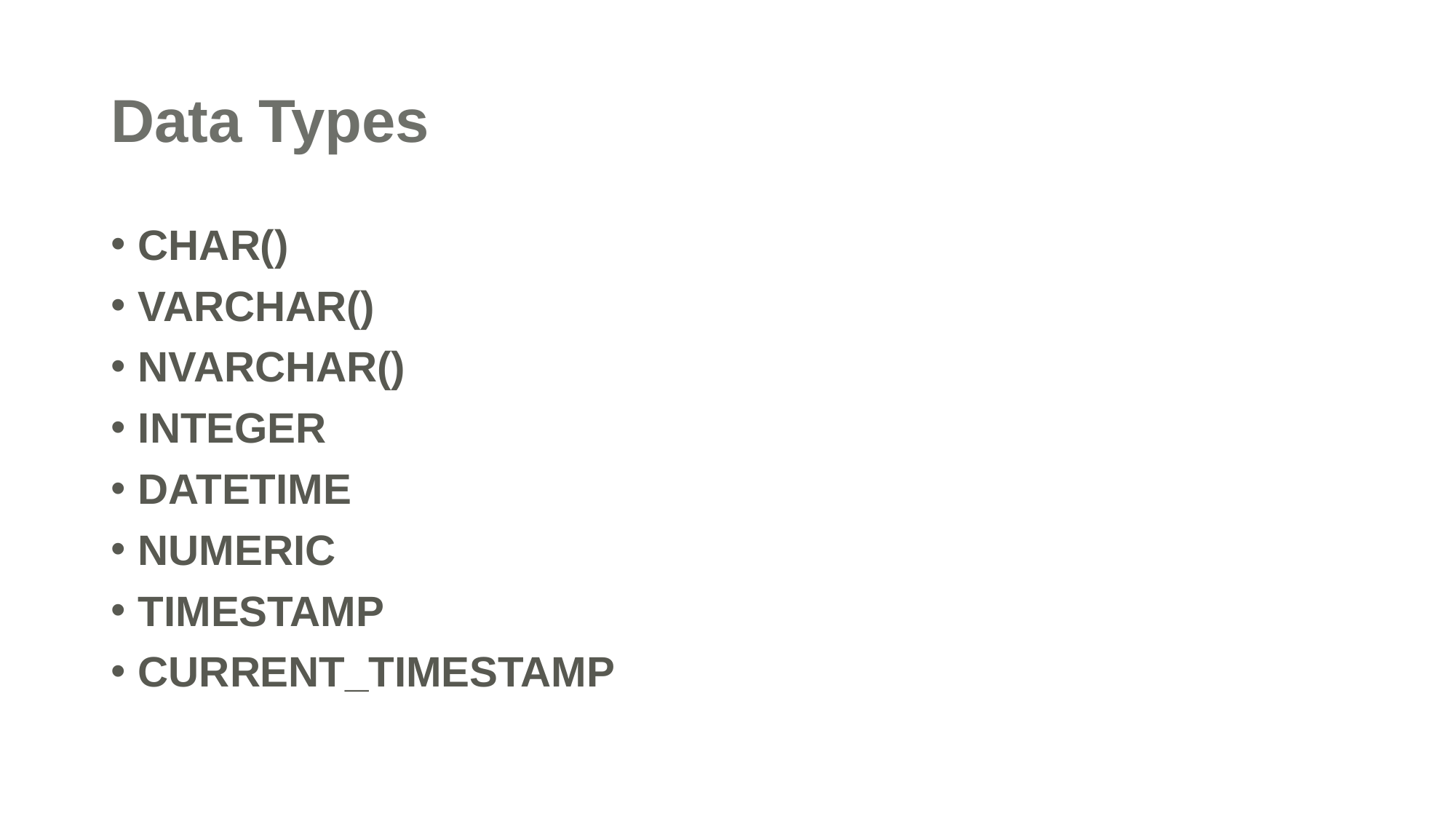

# Data Types
CHAR()
VARCHAR()
NVARCHAR()
INTEGER
DATETIME
NUMERIC
TIMESTAMP
CURRENT_TIMESTAMP